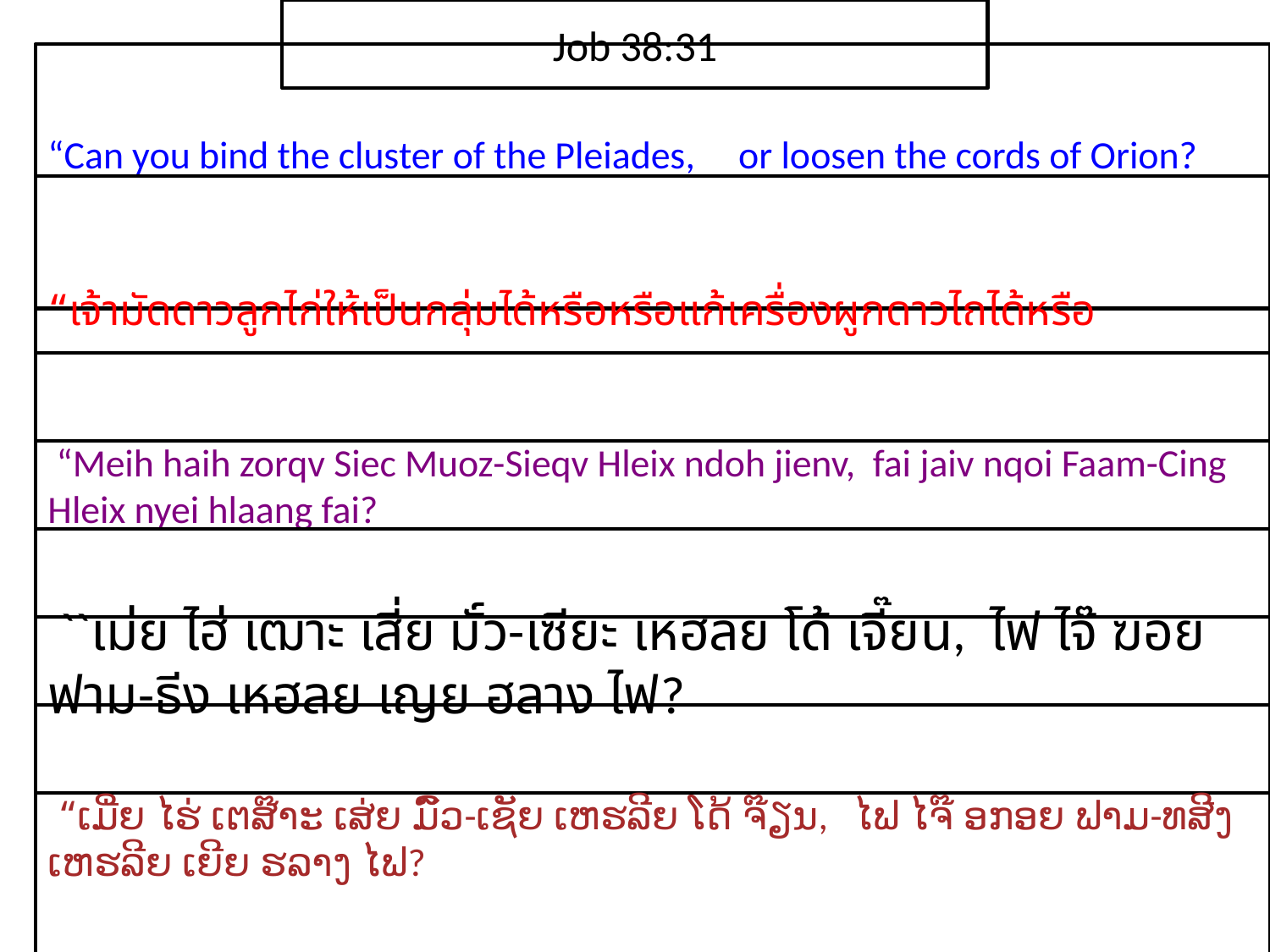

Job 38:31
“Can you bind the cluster of the Pleiades,     or loosen the cords of Orion?
“เจ้า​มัด​ดาว​ลูกไก่​ให้​เป็น​กลุ่ม​ได้​หรือหรือ​แก้​เครื่อง​ผูก​ดาว​ไถ​ได้​หรือ
 “Meih haih zorqv Siec Muoz-Sieqv Hleix ndoh jienv,  fai jaiv nqoi Faam-Cing Hleix nyei hlaang fai?
 ``เม่ย ไฮ่ เฒาะ เสี่ย มั์ว-เซียะ เหฮลย โด้ เจี๊ยน,  ไฟ ไจ๊ ฆอย ฟาม-ธีง เหฮลย เญย ฮลาง ไฟ?
 “ເມີ່ຍ ໄຮ່ ເຕສ໊າະ ເສ່ຍ ມົ໌ວ-ເຊັຍ ເຫຮລີຍ ໂດ້ ຈ໊ຽນ,   ໄຟ ໄຈ໊ ອກອຍ ຟາມ-ທສີງ ເຫຮລີຍ ເຍີຍ ຮລາງ ໄຟ?